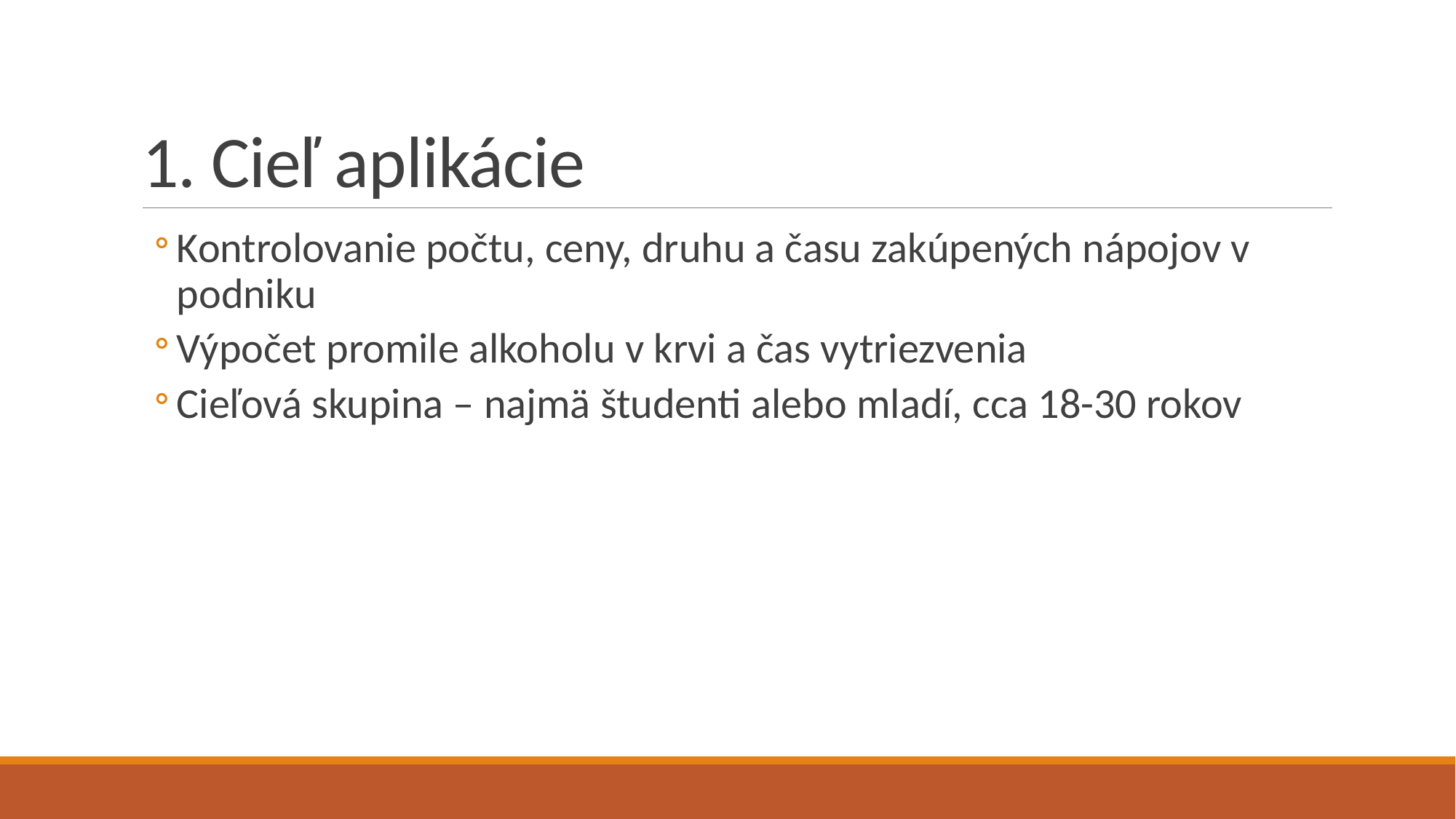

# 1. Cieľ aplikácie
Kontrolovanie počtu, ceny, druhu a času zakúpených nápojov v podniku
Výpočet promile alkoholu v krvi a čas vytriezvenia
Cieľová skupina – najmä študenti alebo mladí, cca 18-30 rokov